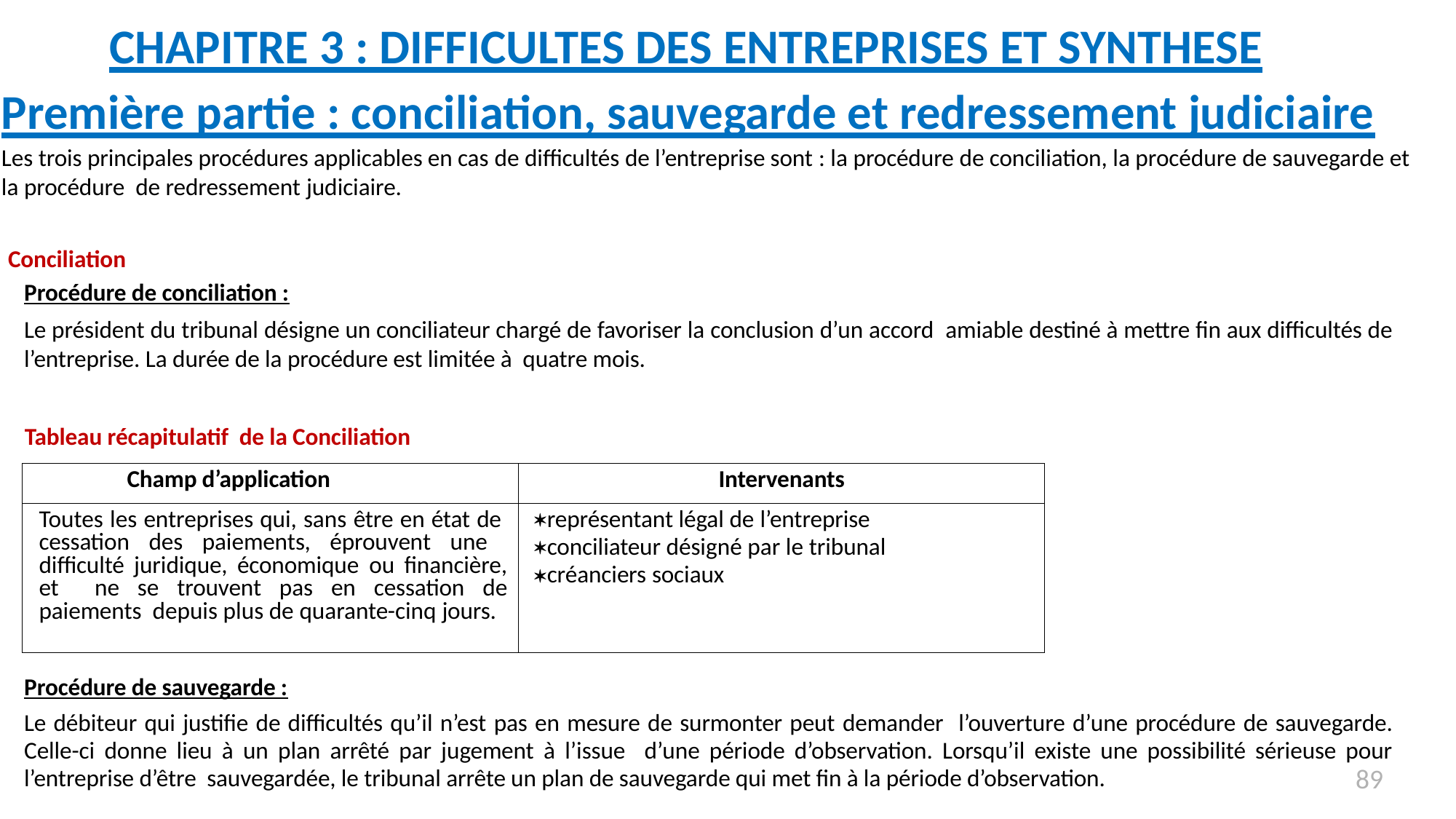

CHAPITRE 3 : DIFFICULTES DES ENTREPRISES ET SYNTHESE
Première partie : conciliation, sauvegarde et redressement judiciaire
Les trois principales procédures applicables en cas de difficultés de l’entreprise sont : la procédure de conciliation, la procédure de sauvegarde et la procédure  de redressement judiciaire.

Conciliation
Procédure de conciliation :
Le président du tribunal désigne un conciliateur chargé de favoriser la conclusion d’un accord  amiable destiné à mettre fin aux difficultés de l’entreprise. La durée de la procédure est limitée à  quatre mois.

Tableau récapitulatif  de la Conciliation
| Champ d’application | Intervenants |
| --- | --- |
| Toutes les entreprises qui, sans être en état de cessation des paiements, éprouvent une difficulté juridique, économique ou financière, et ne se trouvent pas en cessation de paiements depuis plus de quarante-cinq jours. | représentant légal de l’entreprise conciliateur désigné par le tribunal créanciers sociaux |
Procédure de sauvegarde :
Le débiteur qui justifie de difficultés qu’il n’est pas en mesure de surmonter peut demander  l’ouverture d’une procédure de sauvegarde. Celle-ci donne lieu à un plan arrêté par jugement à l’issue  d’une période d’observation. Lorsqu’il existe une possibilité sérieuse pour l’entreprise d’être  sauvegardée, le tribunal arrête un plan de sauvegarde qui met fin à la période d’observation.

89